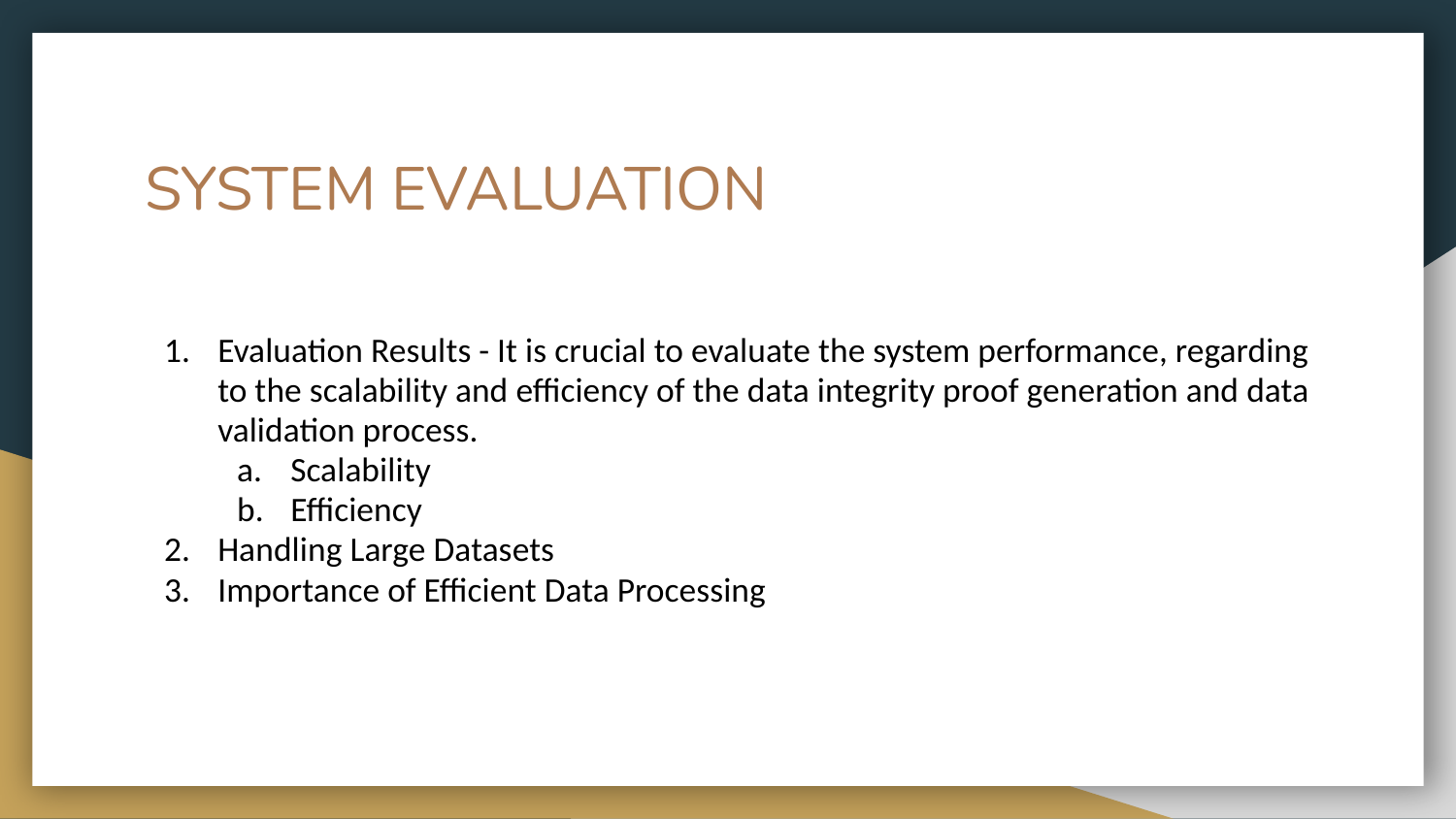

# SYSTEM EVALUATION
Evaluation Results - It is crucial to evaluate the system performance, regarding to the scalability and efficiency of the data integrity proof generation and data validation process.
Scalability
Efficiency
Handling Large Datasets
Importance of Efficient Data Processing